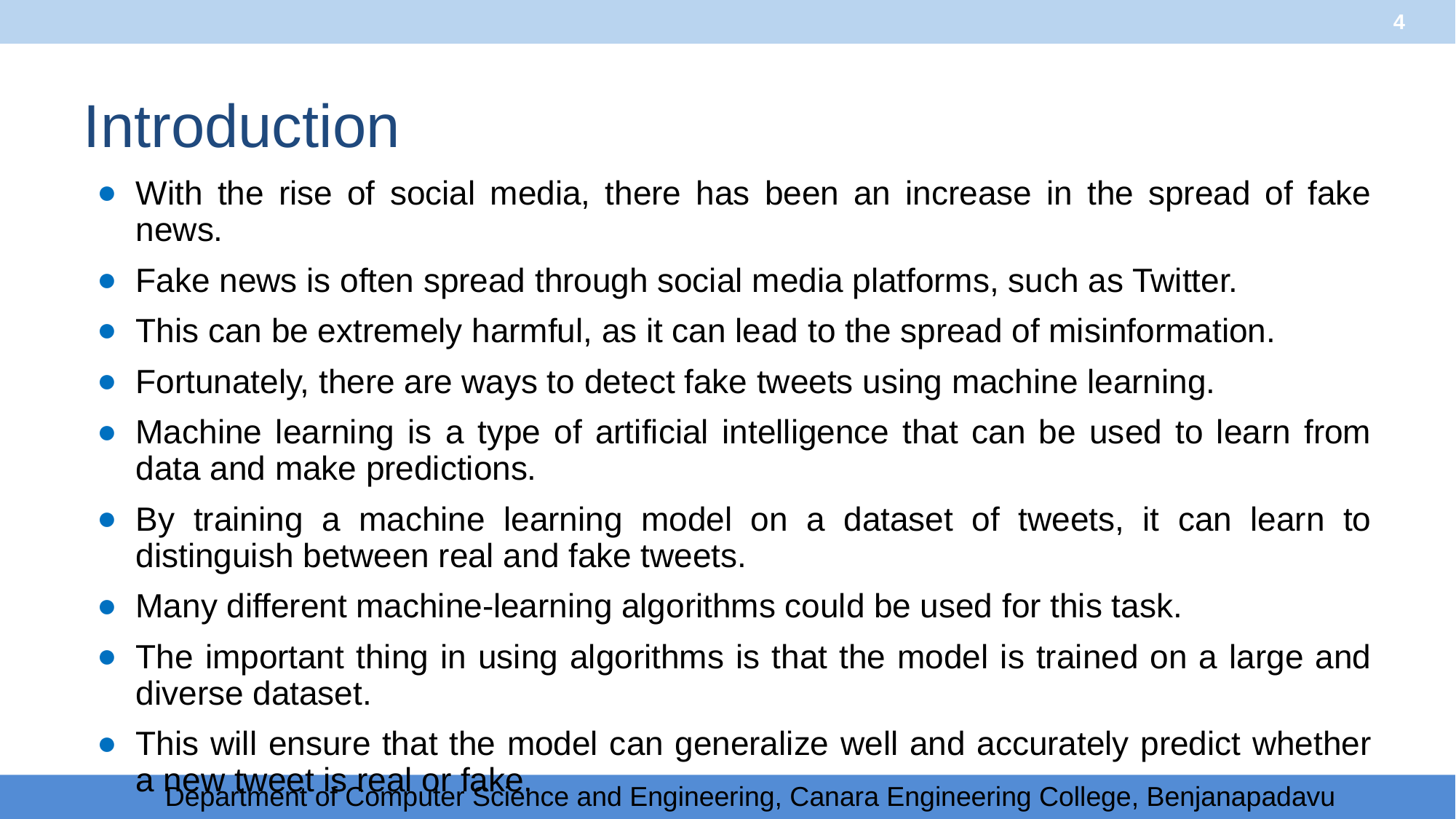

4
# Introduction
With the rise of social media, there has been an increase in the spread of fake news.
Fake news is often spread through social media platforms, such as Twitter.
This can be extremely harmful, as it can lead to the spread of misinformation.
Fortunately, there are ways to detect fake tweets using machine learning.
Machine learning is a type of artificial intelligence that can be used to learn from data and make predictions.
By training a machine learning model on a dataset of tweets, it can learn to distinguish between real and fake tweets.
Many different machine-learning algorithms could be used for this task.
The important thing in using algorithms is that the model is trained on a large and diverse dataset.
This will ensure that the model can generalize well and accurately predict whether a new tweet is real or fake.